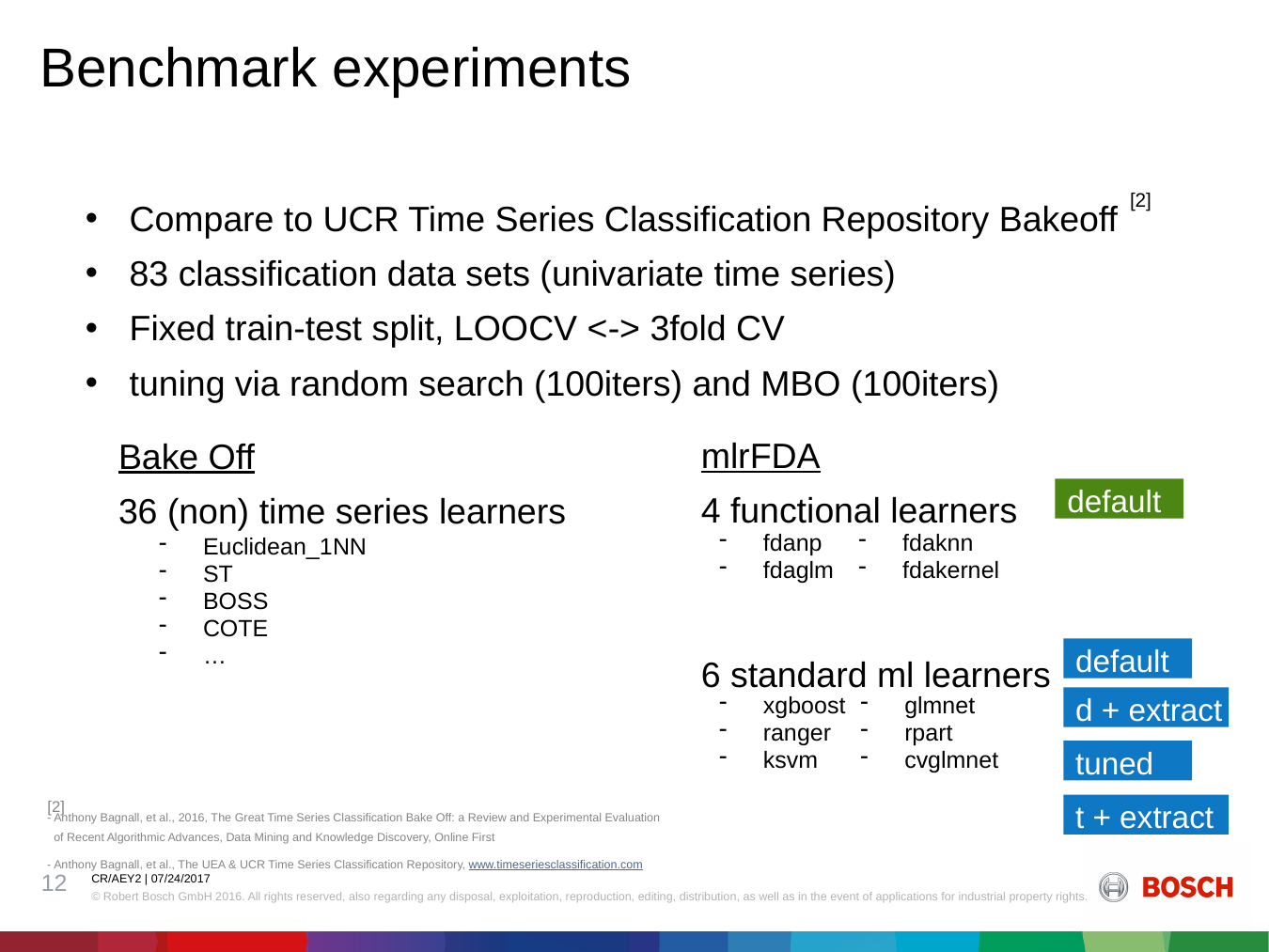

Benchmark experiments

#
[2]

Compare to UCR Time Series Classification Repository Bakeoff
83 classification data sets (univariate time series)
Fixed train-test split, LOOCV <-> 3fold CV
tuning via random search (100iters) and MBO (100iters)

mlrFDA
4 functional learners

6 standard ml learners

Bake Off
36 (non) time series learners

default

fdanp
fdaglm
fdaknn
fdakernel
Euclidean_1NN
ST
BOSS
COTE
…
default

d + extract

xgboost
ranger
ksvm
glmnet
rpart
cvglmnet
tuned

[2]
t + extract

- Anthony Bagnall, et al., 2016, The Great Time Series Classification Bake Off: a Review and Experimental Evaluation
  of Recent Algorithmic Advances, Data Mining and Knowledge Discovery, Online First
- Anthony Bagnall, et al., The UEA & UCR Time Series Classification Repository, www.timeseriesclassification.com

12
CR/AEY2 | 07/24/2017
© Robert Bosch GmbH 2016. All rights reserved, also regarding any disposal, exploitation, reproduction, editing, distribution, as well as in the event of applications for industrial property rights.